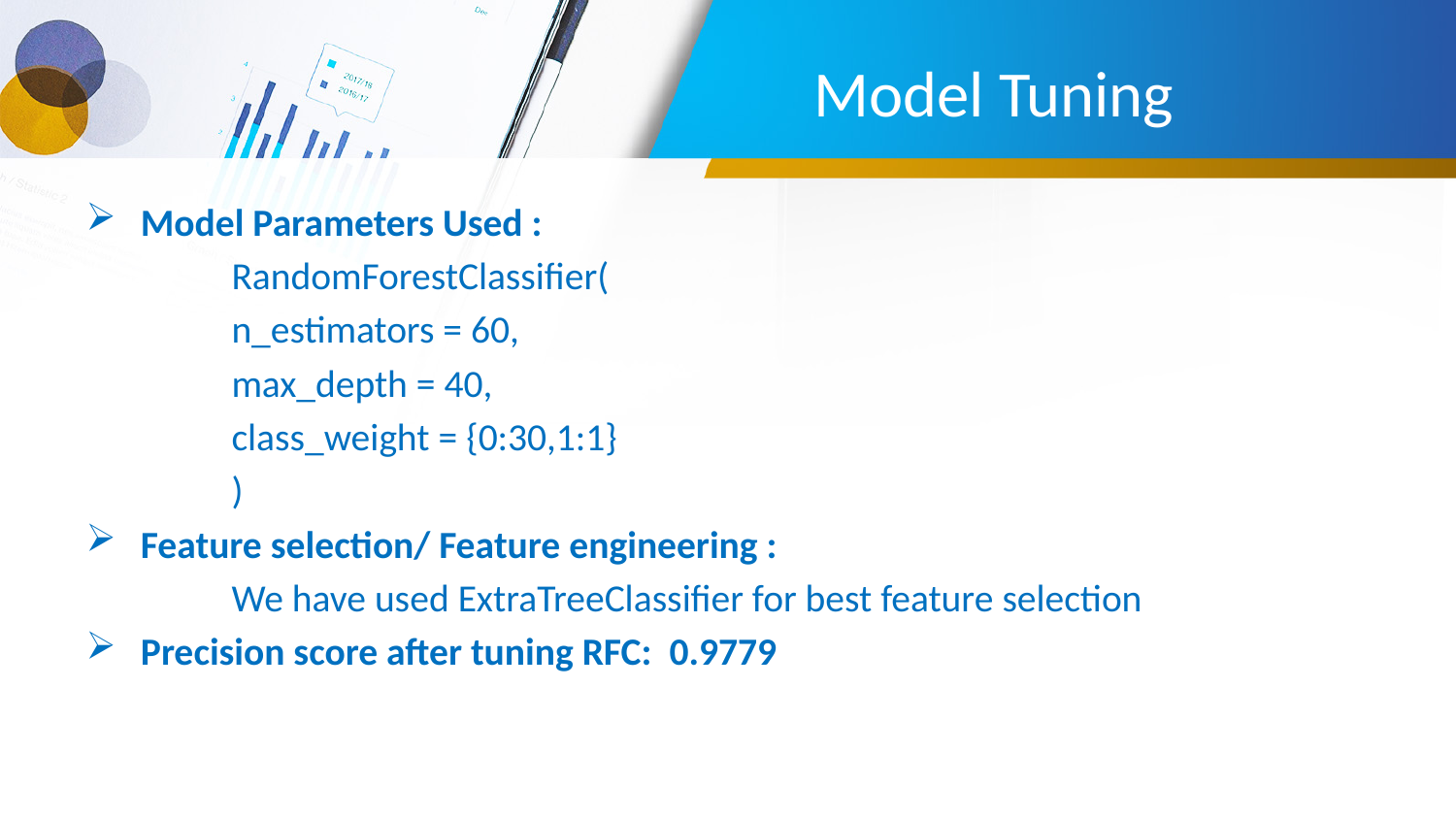

# Model Tuning
Model Parameters Used :
	RandomForestClassifier(
	n_estimators = 60,
	max_depth = 40,
	class_weight = {0:30,1:1}
	)
Feature selection/ Feature engineering :
We have used ExtraTreeClassifier for best feature selection
Precision score after tuning RFC:  0.9779